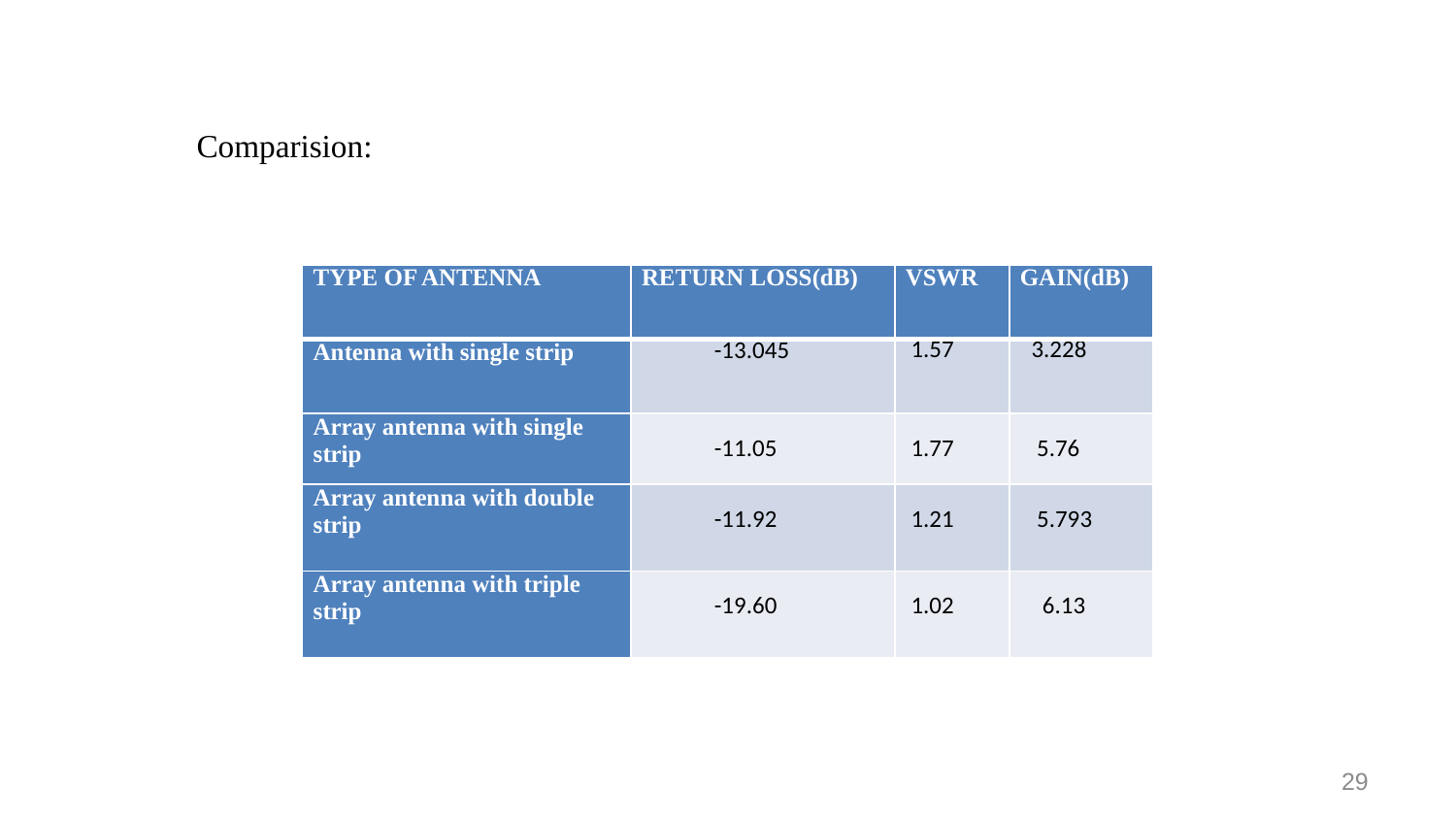

Comparision:

| TYPE OF ANTENNA | RETURN LOSS(dB) | VSWR | GAIN(dB) |
| --- | --- | --- | --- |
| Antenna with single strip | -13.045 | 1.57 | 3.228 |
| Array antenna with single strip | -11.05 | 1.77 | 5.76 |
| Array antenna with double strip | -11.92 | 1.21 | 5.793 |
| Array antenna with triple strip | -19.60 | 1.02 | 6.13 |

29